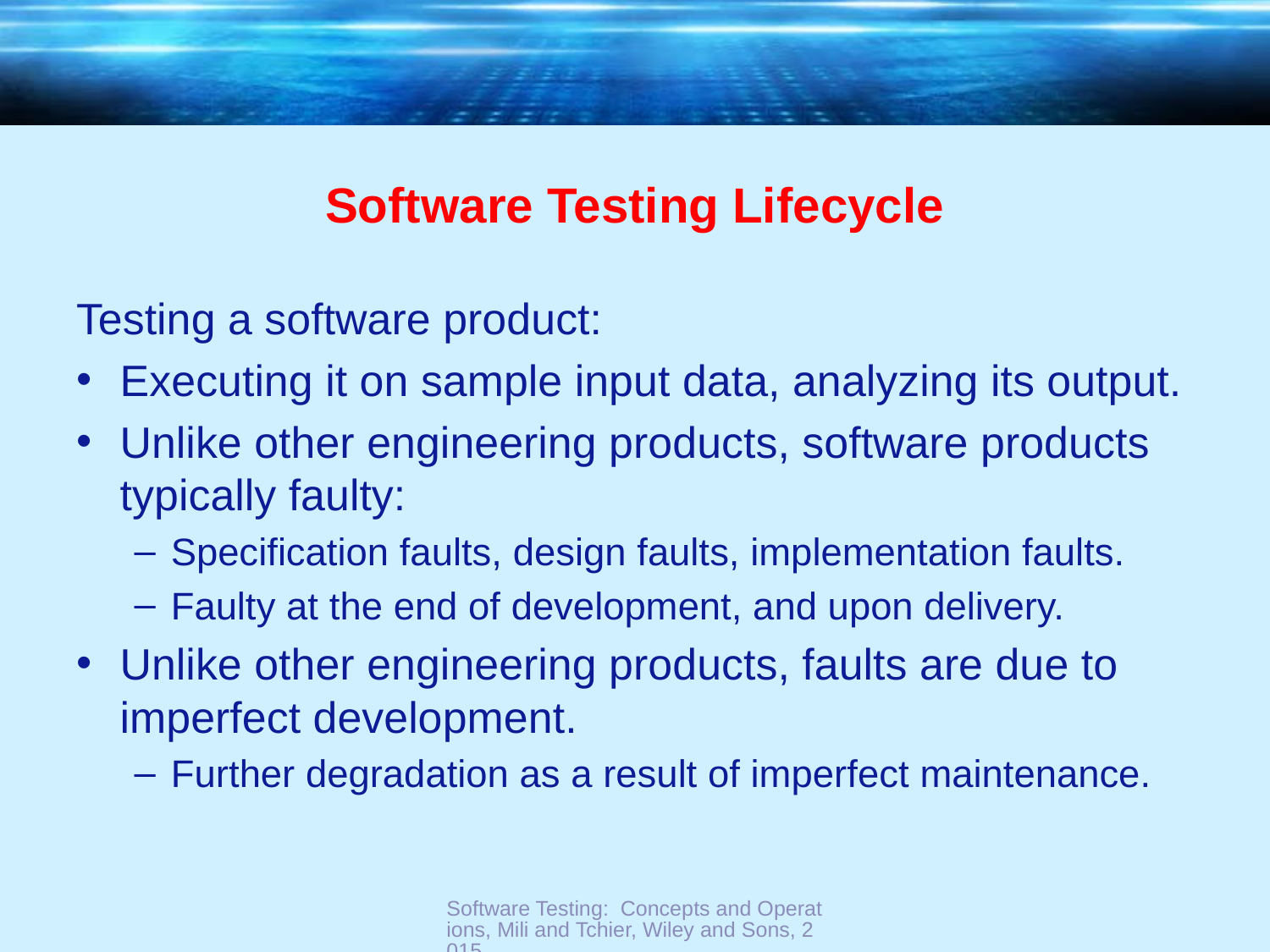

# Software Testing Lifecycle
Testing a software product:
Executing it on sample input data, analyzing its output.
Unlike other engineering products, software products typically faulty:
Specification faults, design faults, implementation faults.
Faulty at the end of development, and upon delivery.
Unlike other engineering products, faults are due to imperfect development.
Further degradation as a result of imperfect maintenance.
Software Testing:  Concepts and Operations, Mili and Tchier, Wiley and Sons, 2015